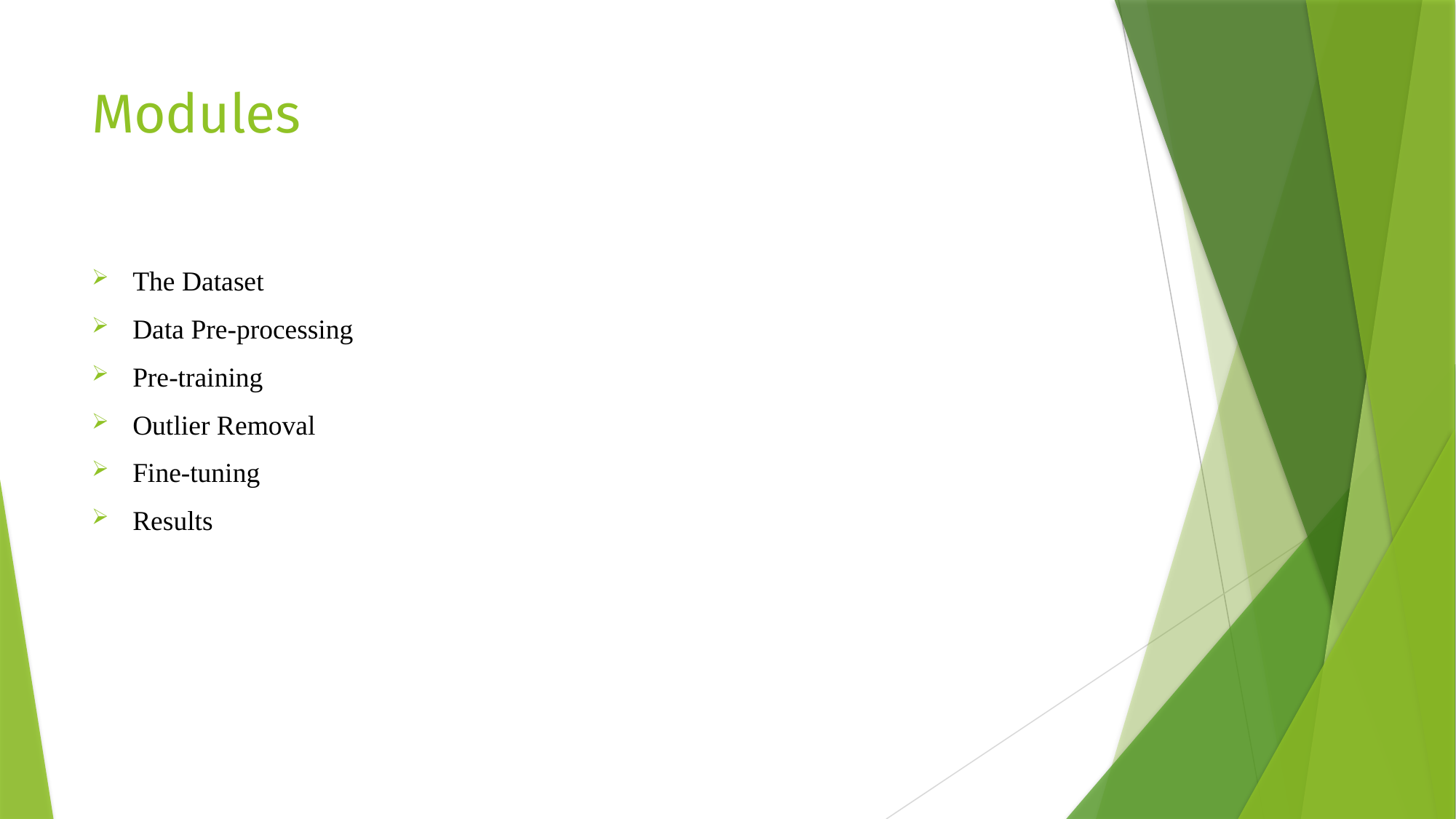

# Modules
The Dataset
Data Pre-processing
Pre-training
Outlier Removal
Fine-tuning
Results